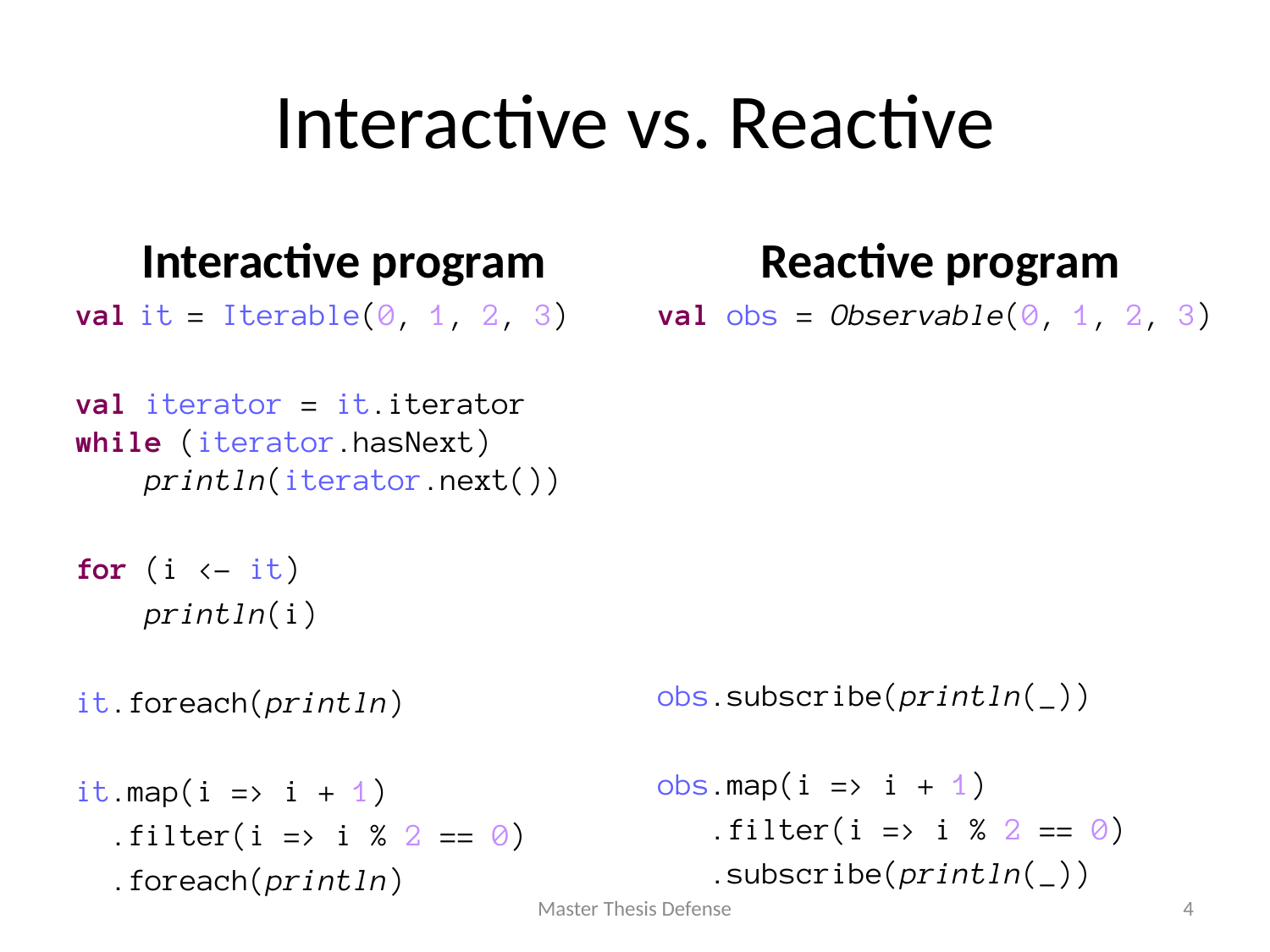

# Interactive vs. Reactive
Reactive program
val obs = Observable(0, 1, 2, 3)

obs.subscribe(println(_))

obs.map(i => i + 1)
   .filter(i => i % 2 == 0)
   .subscribe(println(_))
Interactive program
val it = Iterable(0, 1, 2, 3)

val iterator = it.iterator
while (iterator.hasNext)
    println(iterator.next())

for (i <- it)
    println(i)

it.foreach(println)

it.map(i => i + 1)
  .filter(i => i % 2 == 0)
  .foreach(println)
Master Thesis Defense
4